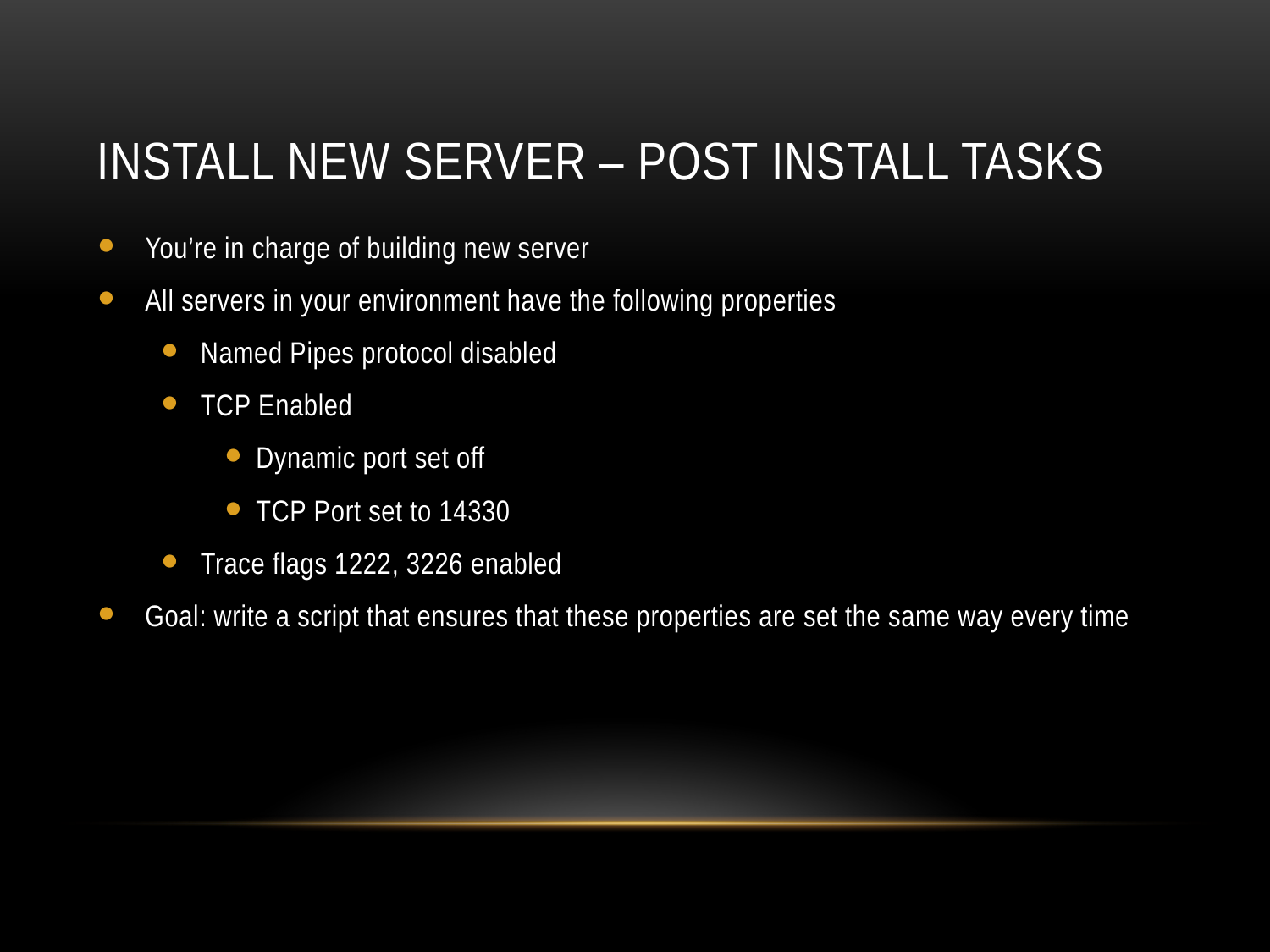

# INSTALL NEW SERVER – Post install tasks
You’re in charge of building new server
All servers in your environment have the following properties
Named Pipes protocol disabled
TCP Enabled
Dynamic port set off
TCP Port set to 14330
Trace flags 1222, 3226 enabled
Goal: write a script that ensures that these properties are set the same way every time